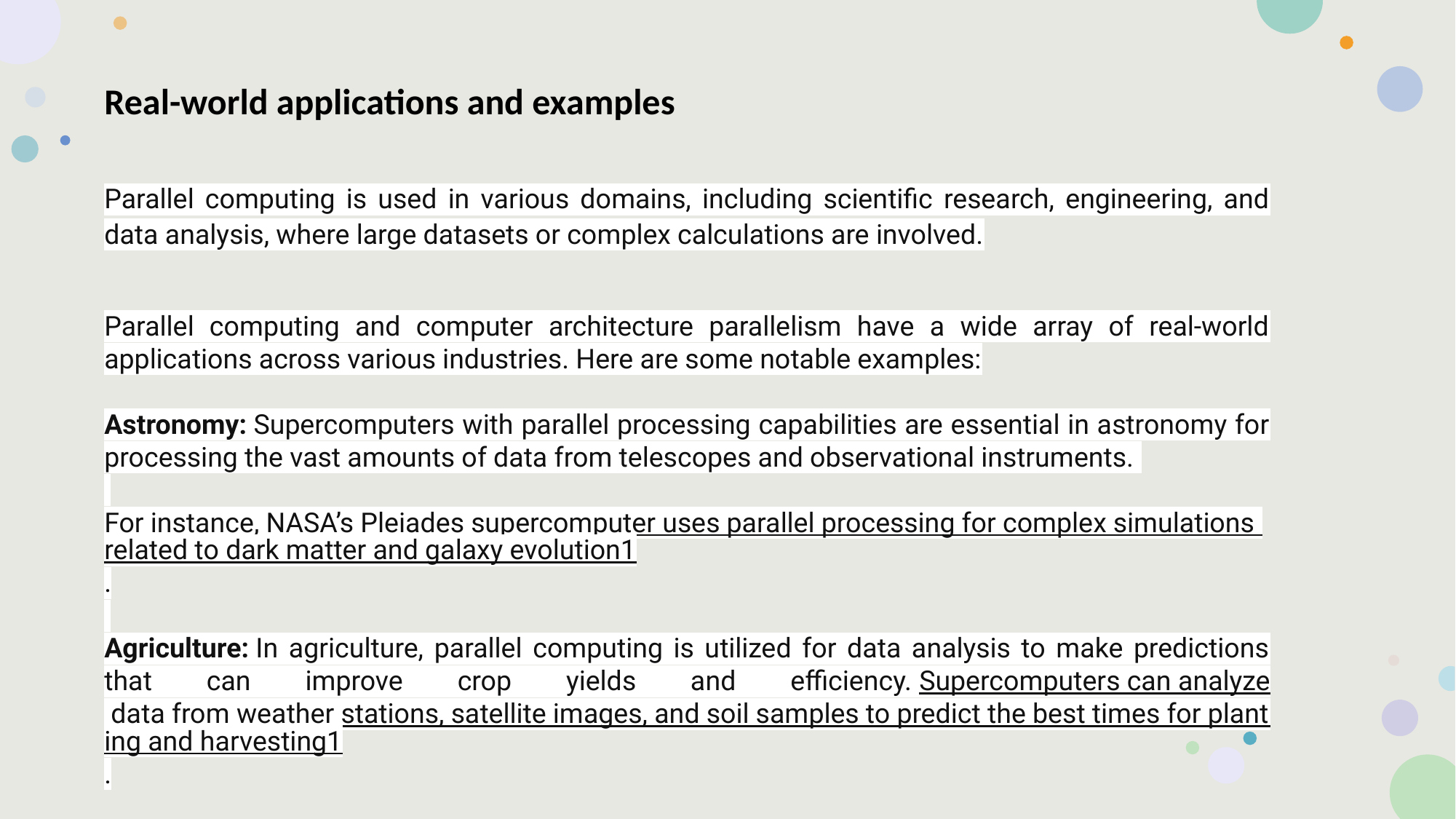

Real-world applications and examples

Parallel computing is used in various domains, including scientific research, engineering, and data analysis, where large datasets or complex calculations are involved.

Parallel computing and computer architecture parallelism have a wide array of real-world applications across various industries. Here are some notable examples:

Astronomy: Supercomputers with parallel processing capabilities are essential in astronomy for processing the vast amounts of data from telescopes and observational instruments.

For instance, NASA’s Pleiades supercomputer uses parallel processing for complex simulations related to dark matter and galaxy evolution1.

Agriculture: In agriculture, parallel computing is utilized for data analysis to make predictions that can improve crop yields and efficiency. Supercomputers can analyze data from weather stations, satellite images, and soil samples to predict the best times for planting and harvesting1.